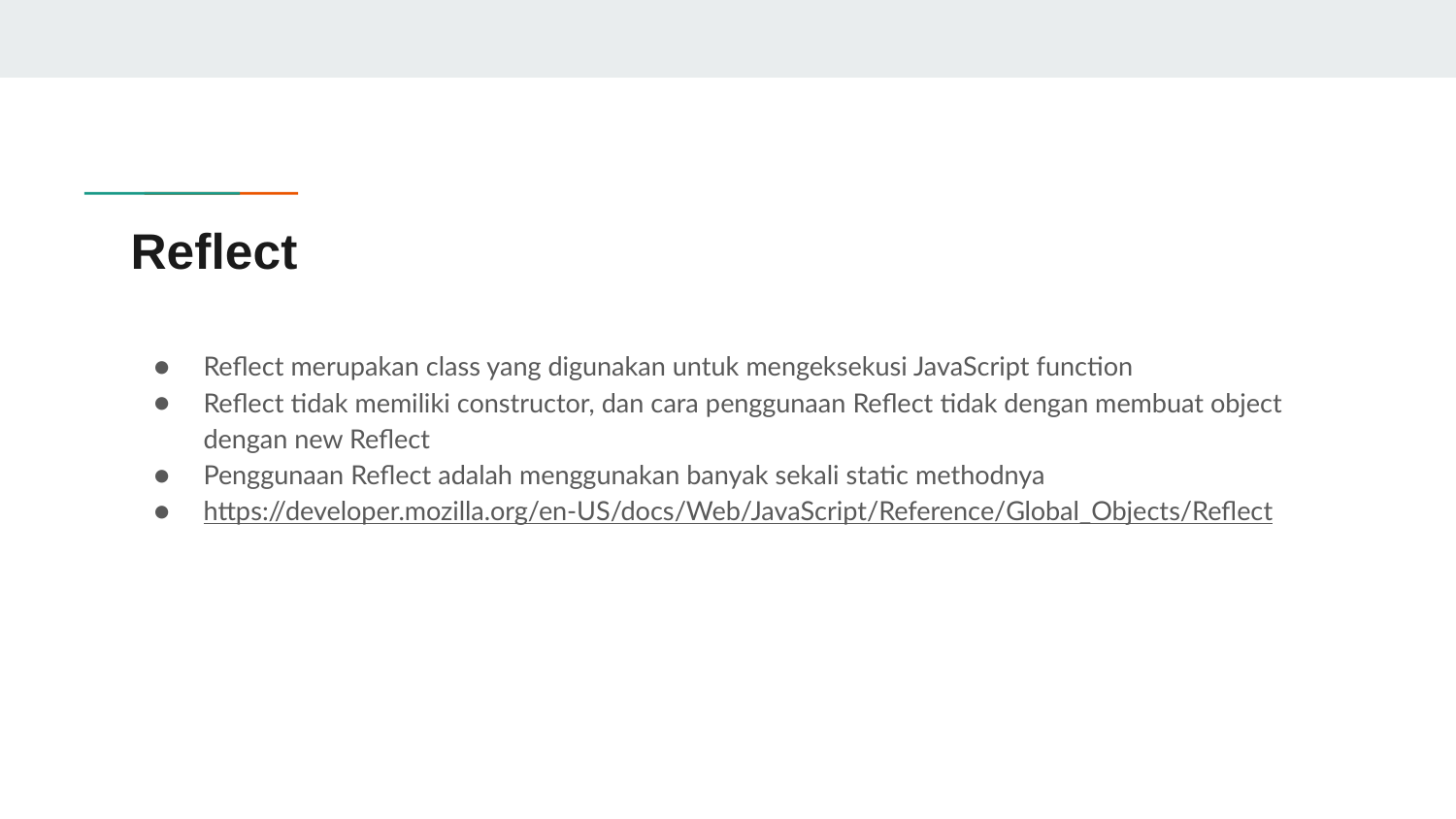

# Reflect
Reflect merupakan class yang digunakan untuk mengeksekusi JavaScript function
Reflect tidak memiliki constructor, dan cara penggunaan Reflect tidak dengan membuat object dengan new Reflect
Penggunaan Reflect adalah menggunakan banyak sekali static methodnya
https://developer.mozilla.org/en-US/docs/Web/JavaScript/Reference/Global_Objects/Reflect